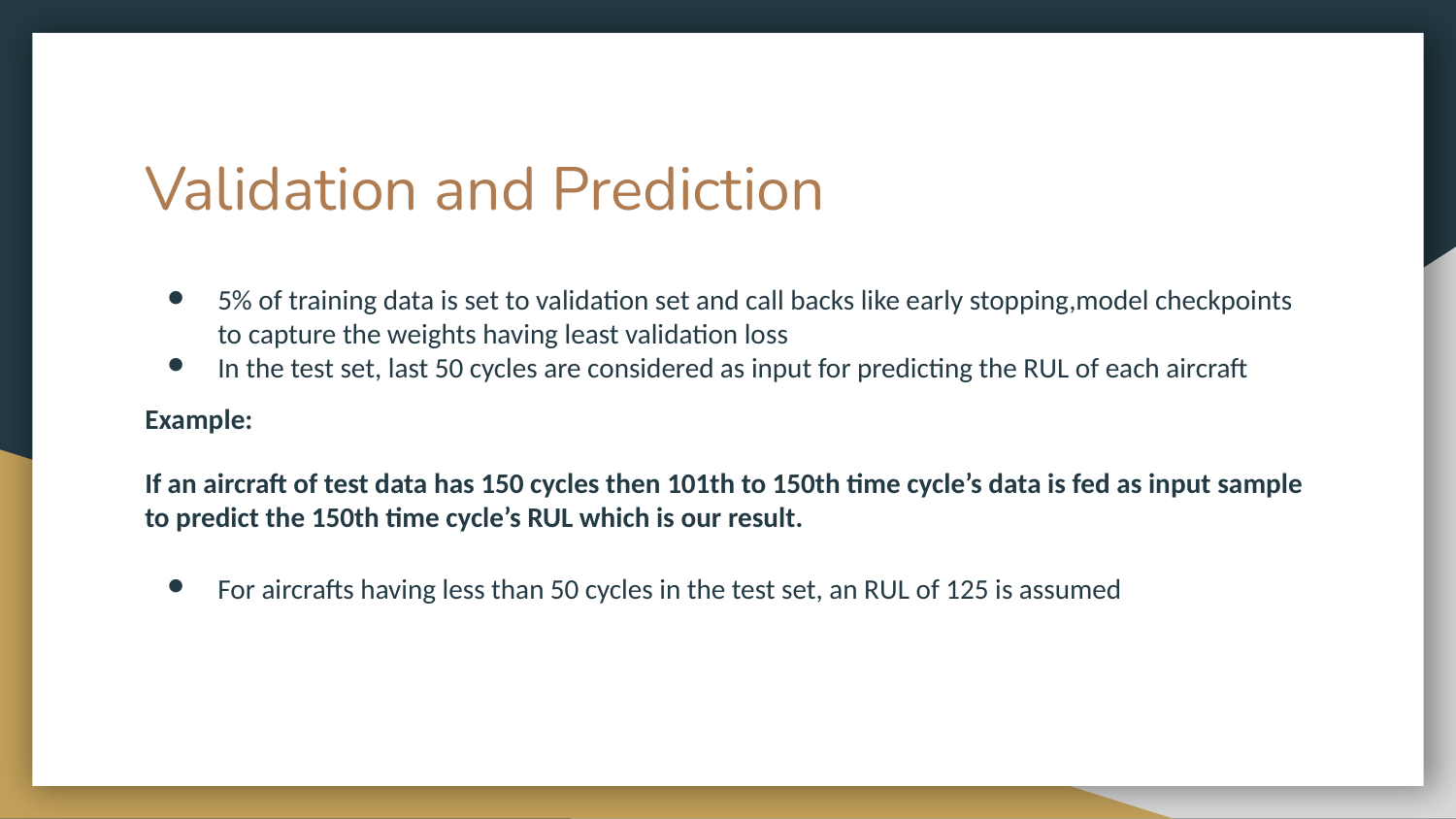

# Validation and Prediction
5% of training data is set to validation set and call backs like early stopping,model checkpoints to capture the weights having least validation loss
In the test set, last 50 cycles are considered as input for predicting the RUL of each aircraft
Example:
If an aircraft of test data has 150 cycles then 101th to 150th time cycle’s data is fed as input sample to predict the 150th time cycle’s RUL which is our result.
For aircrafts having less than 50 cycles in the test set, an RUL of 125 is assumed